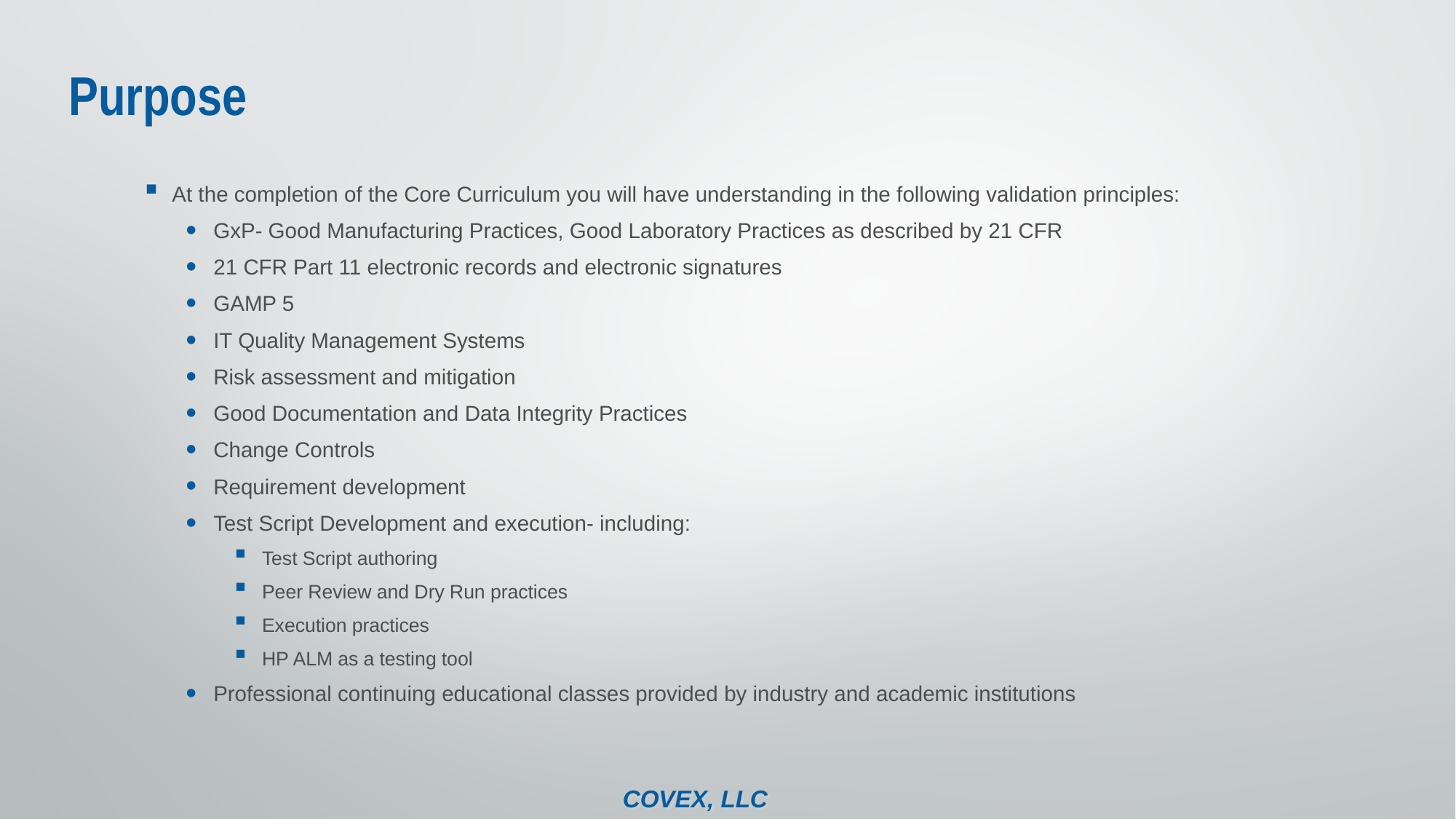

# Purpose
At the completion of the Core Curriculum you will have understanding in the following validation principles:
GxP- Good Manufacturing Practices, Good Laboratory Practices as described by 21 CFR
21 CFR Part 11 electronic records and electronic signatures
GAMP 5
IT Quality Management Systems
Risk assessment and mitigation
Good Documentation and Data Integrity Practices
Change Controls
Requirement development
Test Script Development and execution- including:
Test Script authoring
Peer Review and Dry Run practices
Execution practices
HP ALM as a testing tool
Professional continuing educational classes provided by industry and academic institutions